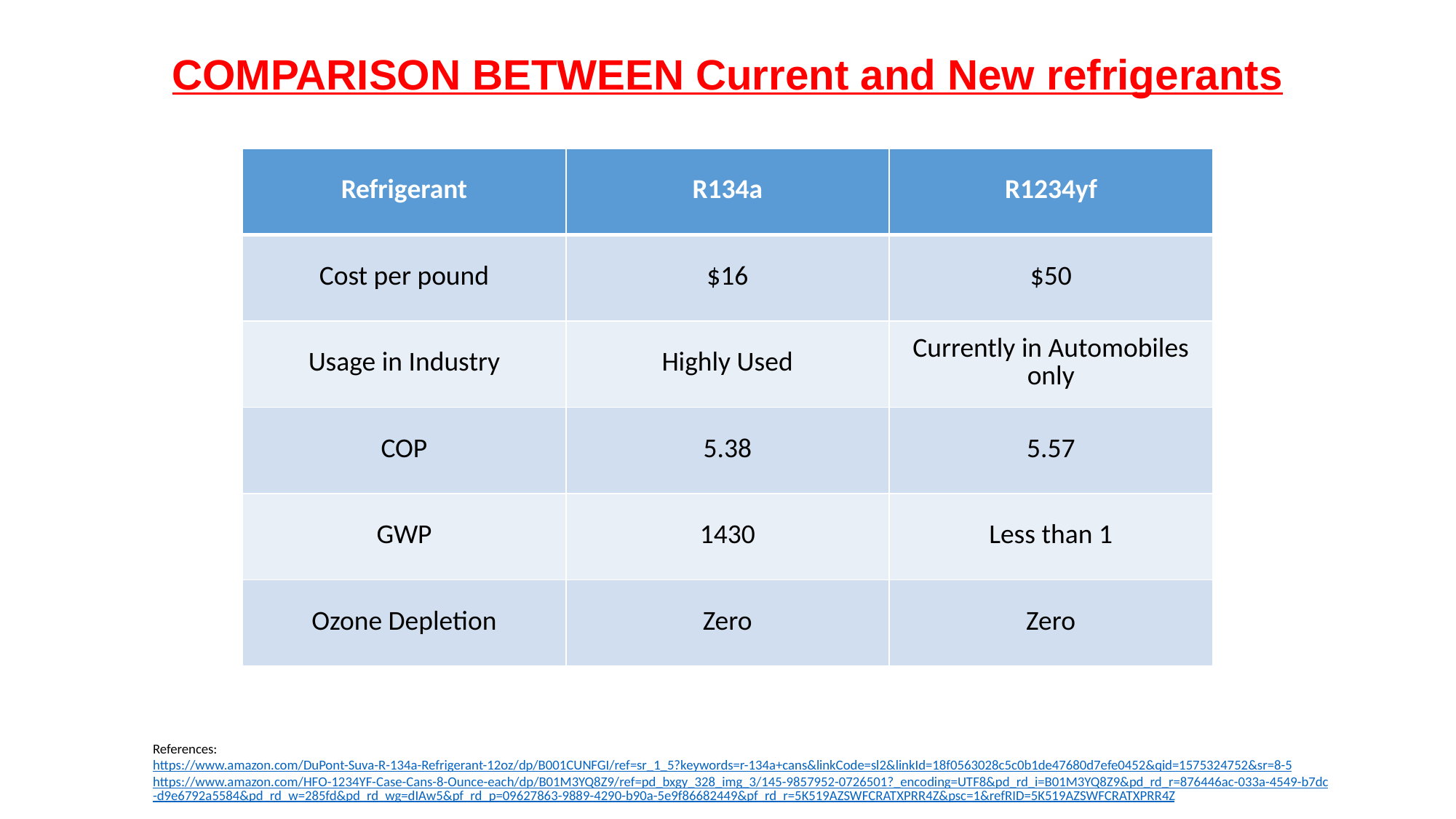

COMPARISON BETWEEN Current and New refrigerants
| Refrigerant | R134a | R1234yf |
| --- | --- | --- |
| Cost per pound | $16 | $50 |
| Usage in Industry | Highly Used | Currently in Automobiles only |
| COP | 5.38 | 5.57 |
| GWP | 1430 | Less than 1 |
| Ozone Depletion | Zero | Zero |
References:
https://www.amazon.com/DuPont-Suva-R-134a-Refrigerant-12oz/dp/B001CUNFGI/ref=sr_1_5?keywords=r-134a+cans&linkCode=sl2&linkId=18f0563028c5c0b1de47680d7efe0452&qid=1575324752&sr=8-5
https://www.amazon.com/HFO-1234YF-Case-Cans-8-Ounce-each/dp/B01M3YQ8Z9/ref=pd_bxgy_328_img_3/145-9857952-0726501?_encoding=UTF8&pd_rd_i=B01M3YQ8Z9&pd_rd_r=876446ac-033a-4549-b7dc-d9e6792a5584&pd_rd_w=285fd&pd_rd_wg=dIAw5&pf_rd_p=09627863-9889-4290-b90a-5e9f86682449&pf_rd_r=5K519AZSWFCRATXPRR4Z&psc=1&refRID=5K519AZSWFCRATXPRR4Z